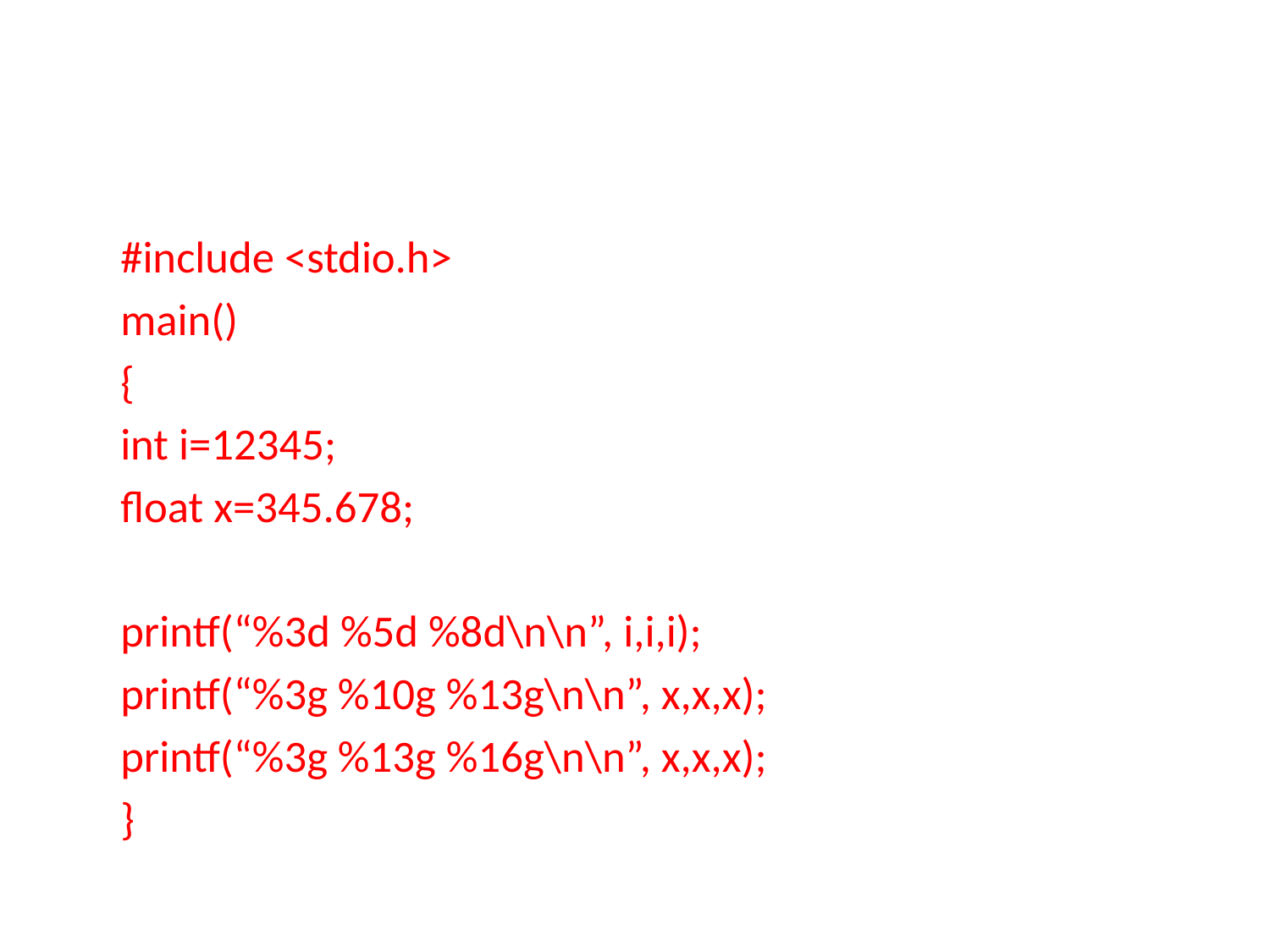

#
	#include <stdio.h>
	main()
	{
		int i=12345;
		float x=345.678;

		printf(“%3d %5d %8d\n\n”, i,i,i);
		printf(“%3g %10g %13g\n\n”, x,x,x);
		printf(“%3g %13g %16g\n\n”, x,x,x);
	}